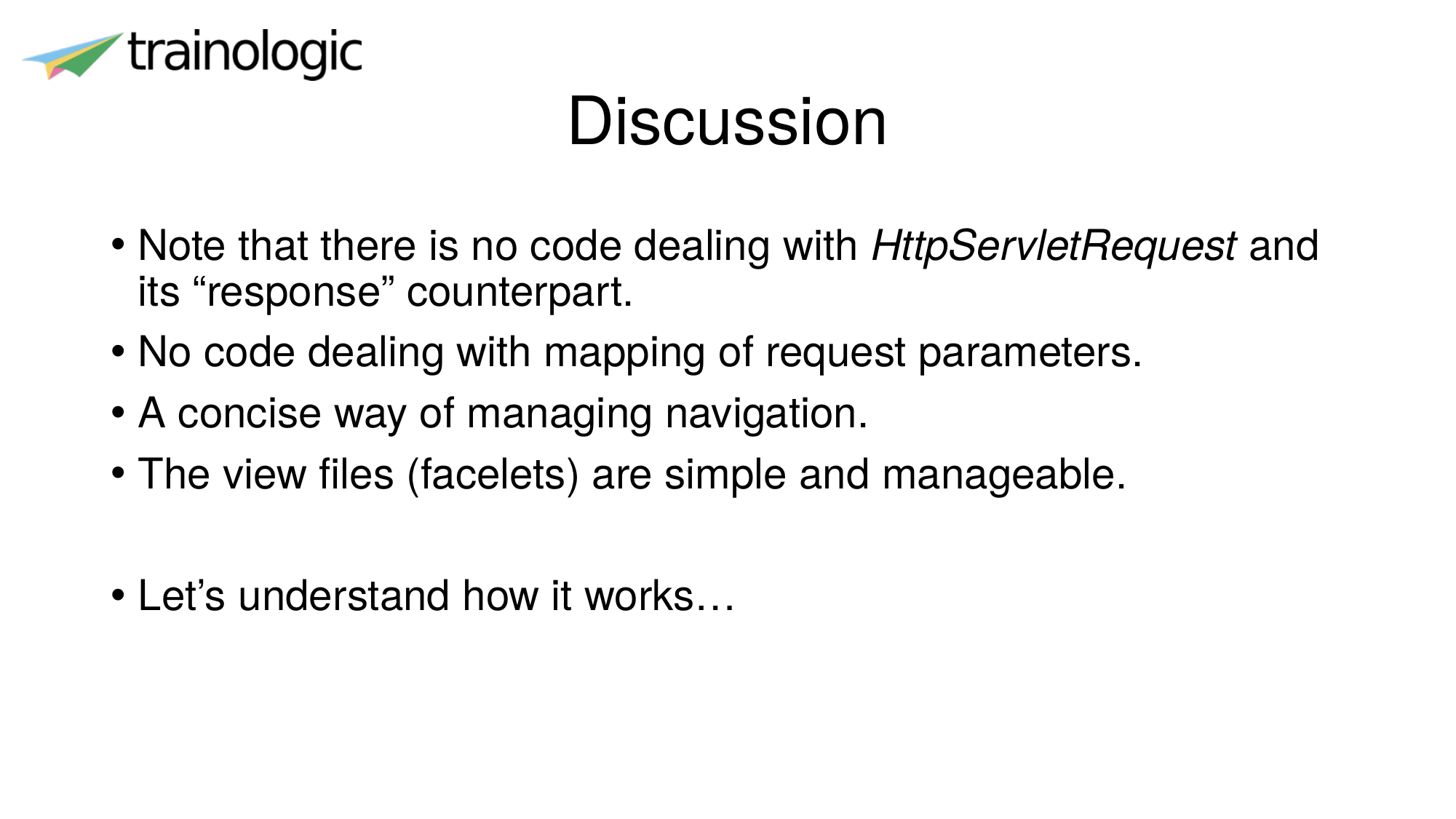

# Discussion
Note that there is no code dealing with HttpServletRequest and its “response” counterpart.
No code dealing with mapping of request parameters.
A concise way of managing navigation.
The view files (facelets) are simple and manageable.

Let’s understand how it works…